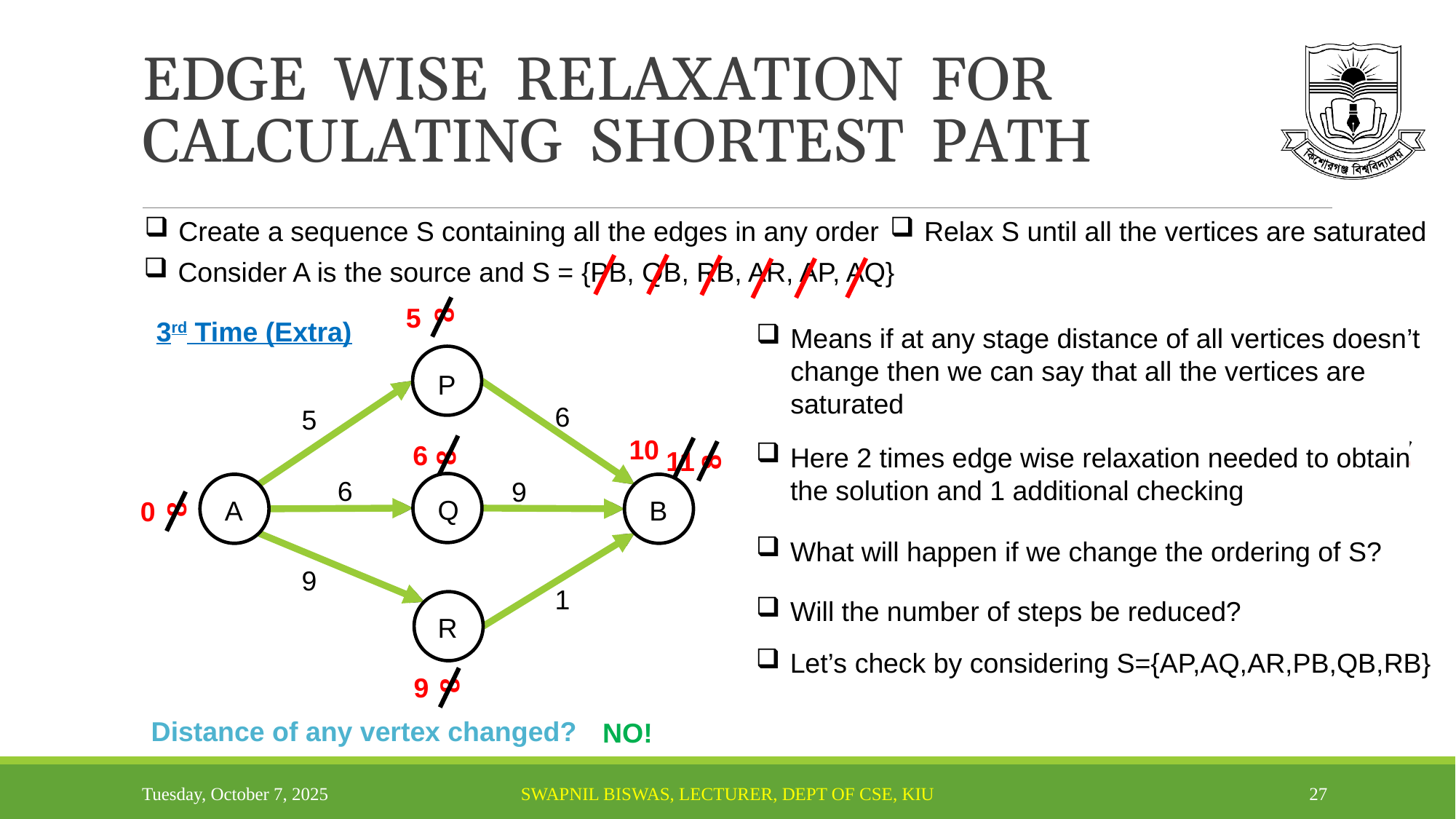

# EDGE  WISE  RELAXATION  FOR CALCULATING  SHORTEST  PATH
Create a sequence S containing all the edges in any order
Relax S until all the vertices are saturated
Consider A is the source and S = {PB, QB, RB, AR, AP, AQ}

5
8
5
8
3rd Time (Extra)
Means if at any stage distance of all vertices doesn’t change then we can say that all the vertices are saturated

P
P
6
6
5
5
10
10
6
6
Here 2 times edge wise relaxation needed to obtain the solution and 1 additional checking
8
8
11
11
8
8
6
9
6
9

Q
A
B
Q
8
0
A
B
8
0
What will happen if we change the ordering of S?
9
9
1
1
Will the number of steps be reduced?

R
R
Let’s check by considering S={AP,AQ,AR,PB,QB,RB}
8
9
8
9
Distance of any vertex changed?
ACTUAL SOLUTION
NO!
Tuesday, October 7, 2025
Swapnil Biswas, Lecturer, Dept of CSE, KIU
27